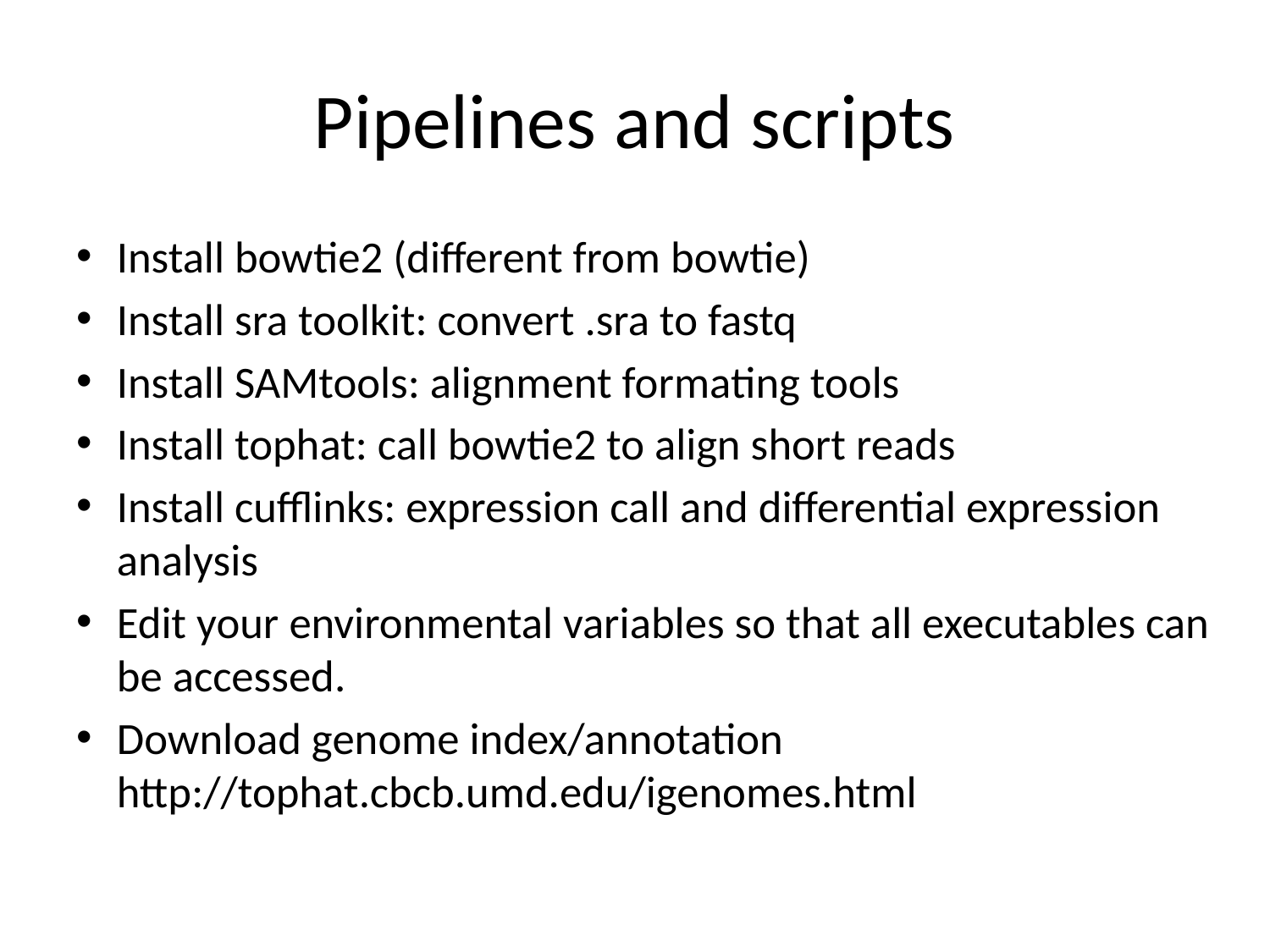

# Pipelines and scripts
Install bowtie2 (different from bowtie)
Install sra toolkit: convert .sra to fastq
Install SAMtools: alignment formating tools
Install tophat: call bowtie2 to align short reads
Install cufflinks: expression call and differential expression analysis
Edit your environmental variables so that all executables can be accessed.
Download genome index/annotation http://tophat.cbcb.umd.edu/igenomes.html